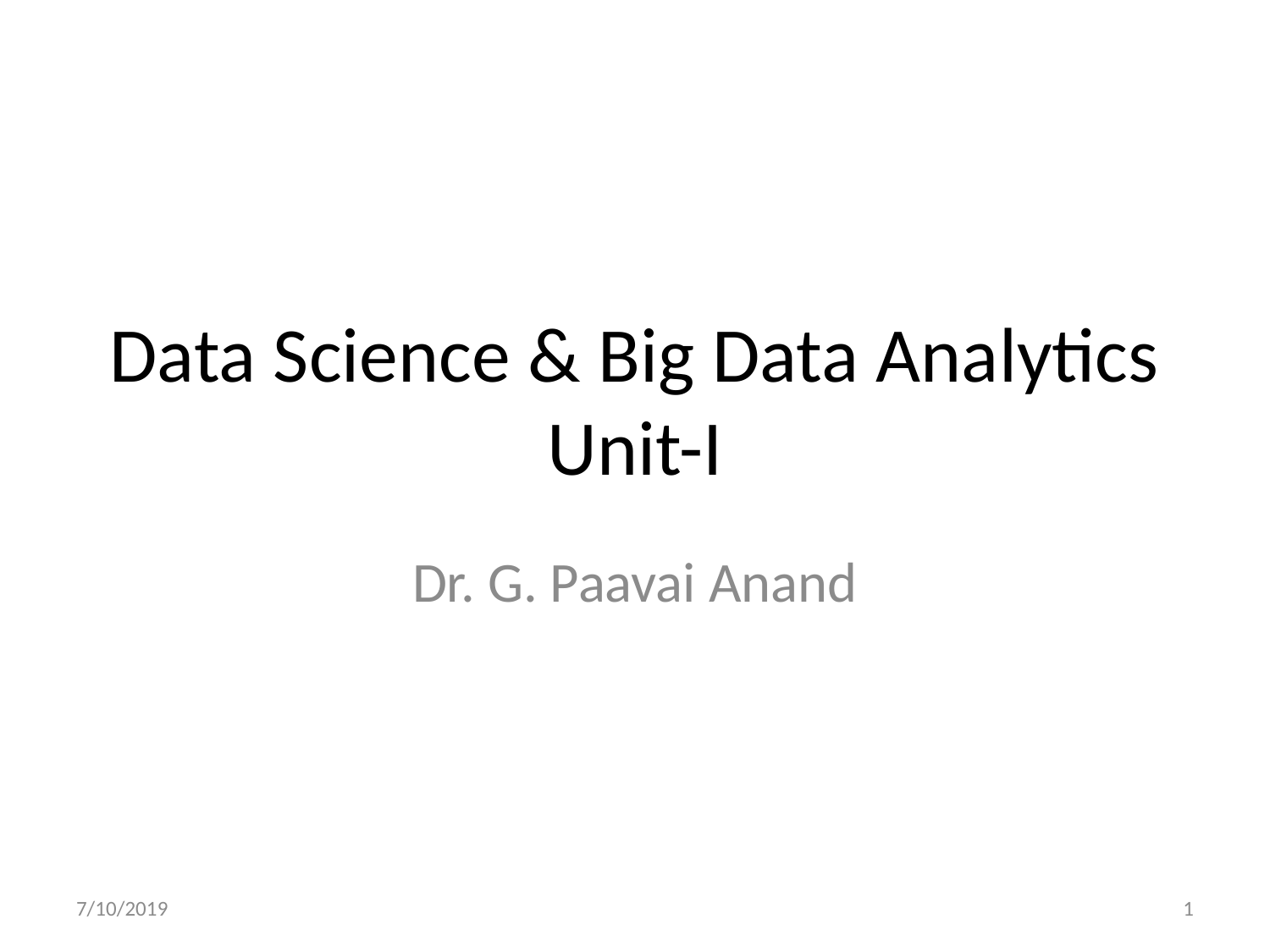

# Data Science & Big Data Analytics Unit-I
Dr. G. Paavai Anand
7/10/2019
1